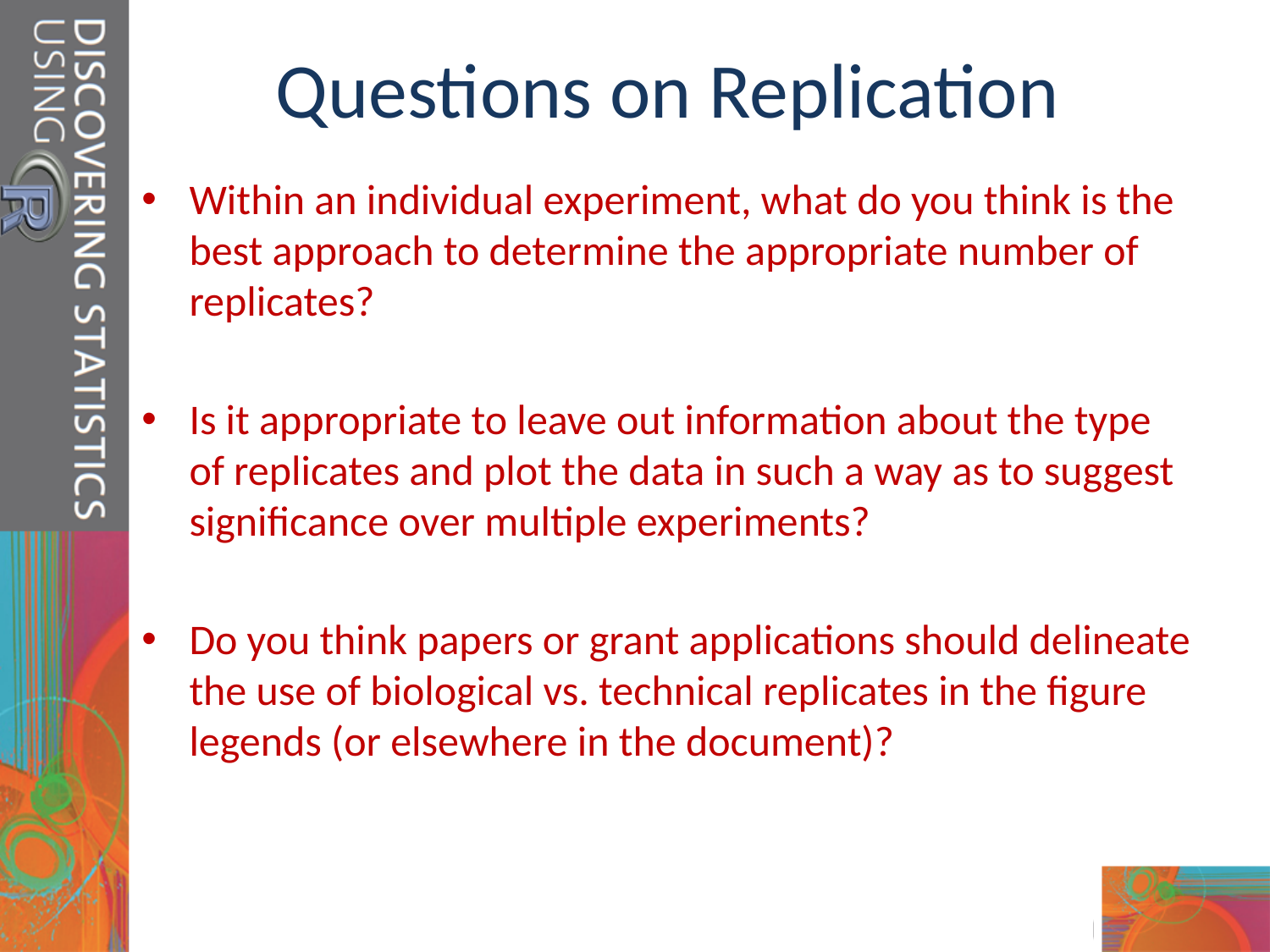

# Questions on Replication
Within an individual experiment, what do you think is the best approach to determine the appropriate number of replicates?

Is it appropriate to leave out information about the type of replicates and plot the data in such a way as to suggest significance over multiple experiments?

Do you think papers or grant applications should delineate the use of biological vs. technical replicates in the figure legends (or elsewhere in the document)?